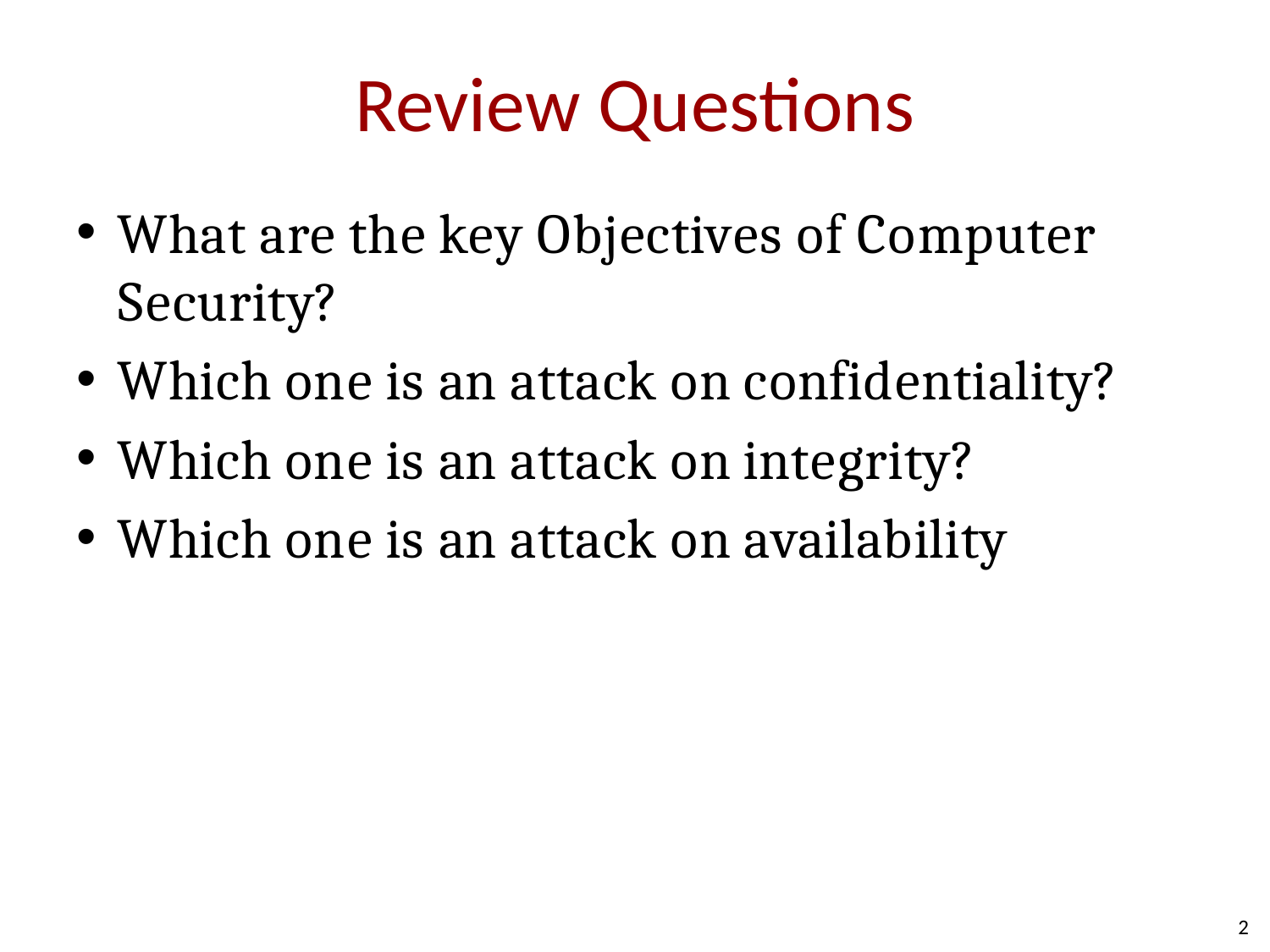

# Review Questions
What are the key Objectives of Computer Security?
Which one is an attack on confidentiality?
Which one is an attack on integrity?
Which one is an attack on availability

2